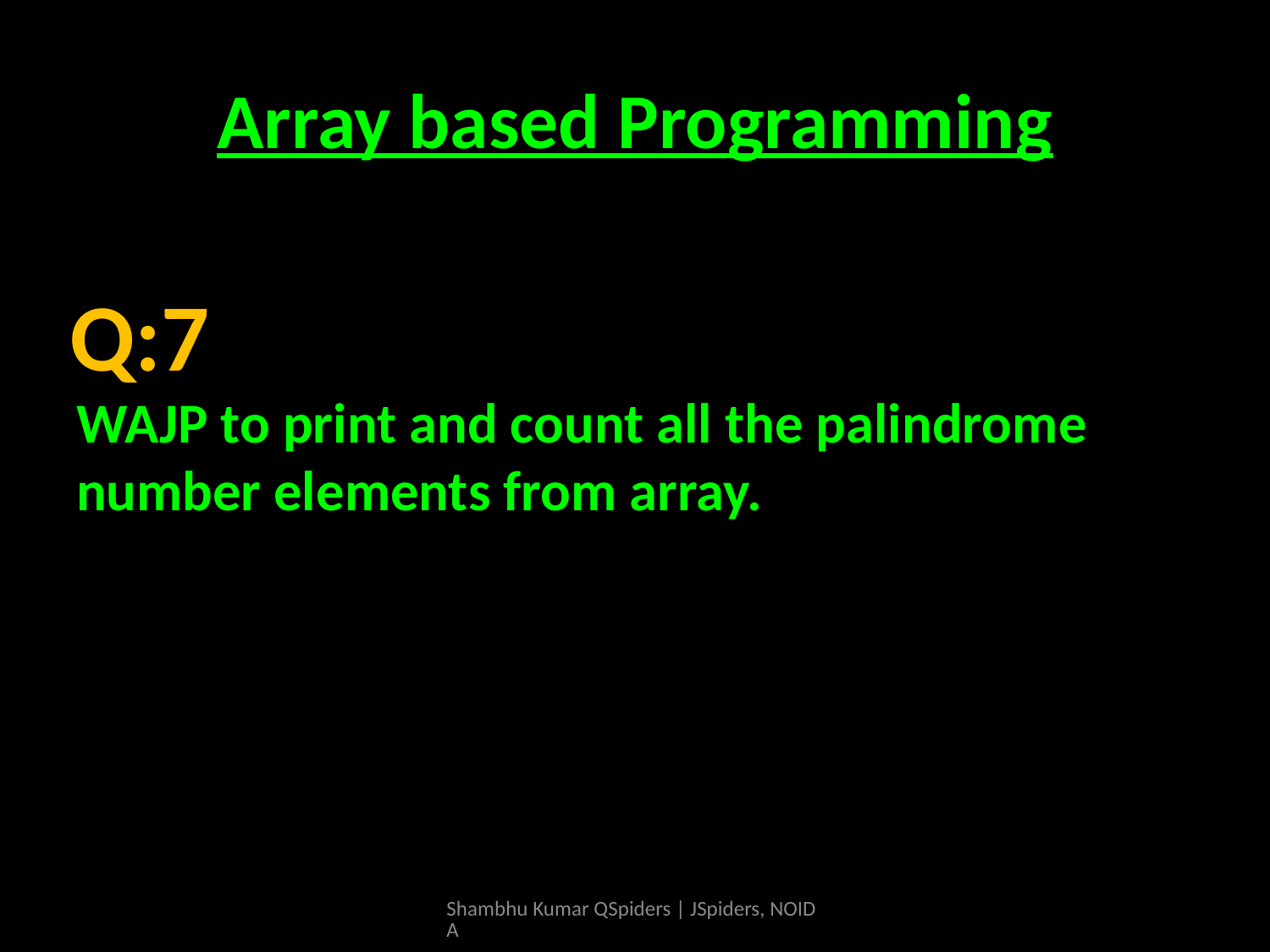

# Array based Programming

WAJP to print and count all the palindrome number elements from array.
Q:7
Shambhu Kumar QSpiders | JSpiders, NOIDA